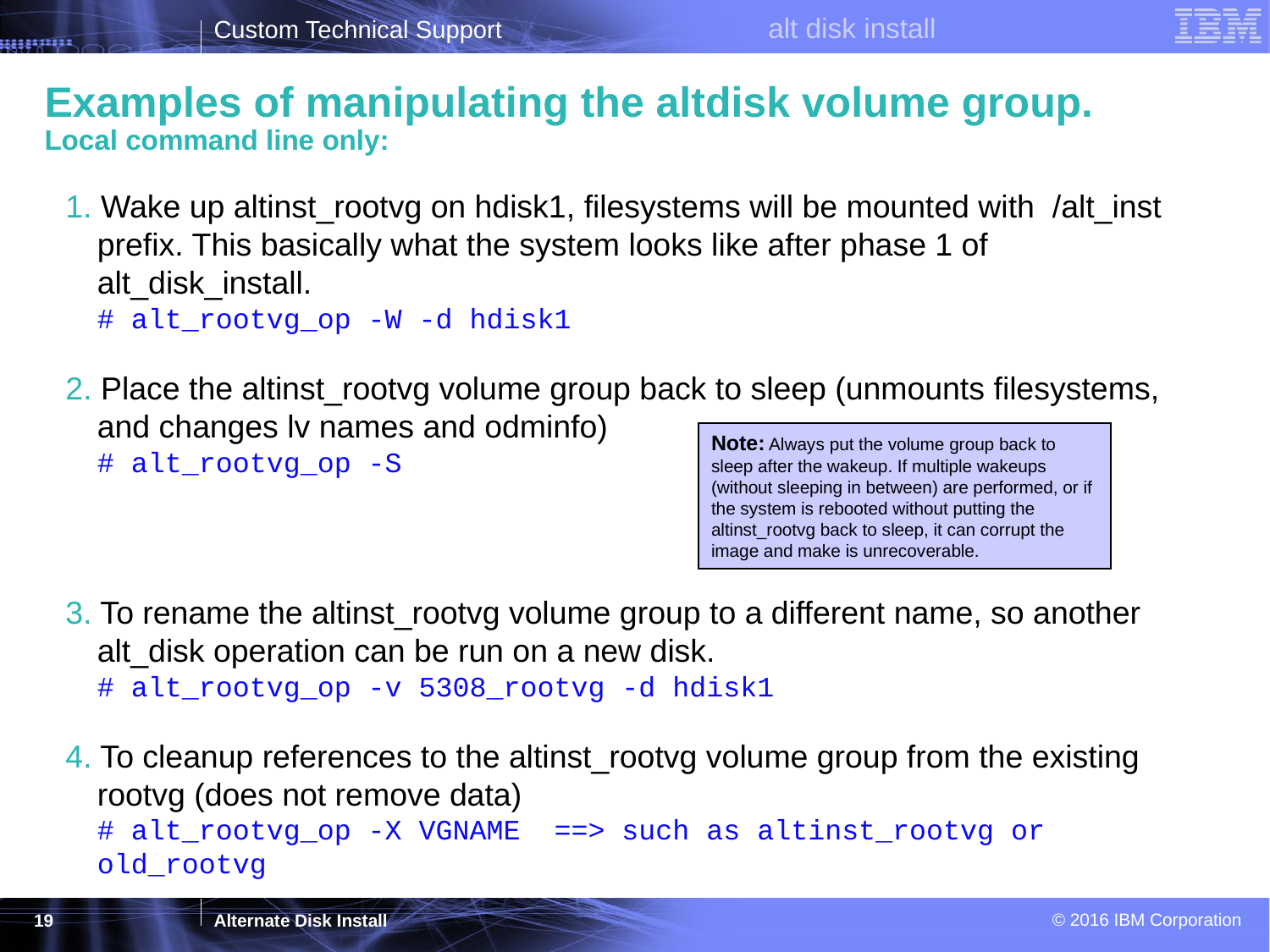

# Examples of manipulating the altdisk volume group. Local command line only:
1. Wake up altinst_rootvg on hdisk1, filesystems will be mounted with  /alt_inst prefix. This basically what the system looks like after phase 1 of alt_disk_install.
	# alt_rootvg_op -W -d hdisk1

2. Place the altinst_rootvg volume group back to sleep (unmounts filesystems, and changes lv names and odminfo)
	# alt_rootvg_op -S

3. To rename the altinst_rootvg volume group to a different name, so another alt_disk operation can be run on a new disk.
	# alt_rootvg_op -v 5308_rootvg -d hdisk1

4. To cleanup references to the altinst_rootvg volume group from the existing rootvg (does not remove data)
	# alt_rootvg_op -X VGNAME  ==> such as altinst_rootvg or old_rootvg
Note: Always put the volume group back to sleep after the wakeup. If multiple wakeups (without sleeping in between) are performed, or if the system is rebooted without putting the altinst_rootvg back to sleep, it can corrupt the image and make is unrecoverable.
19